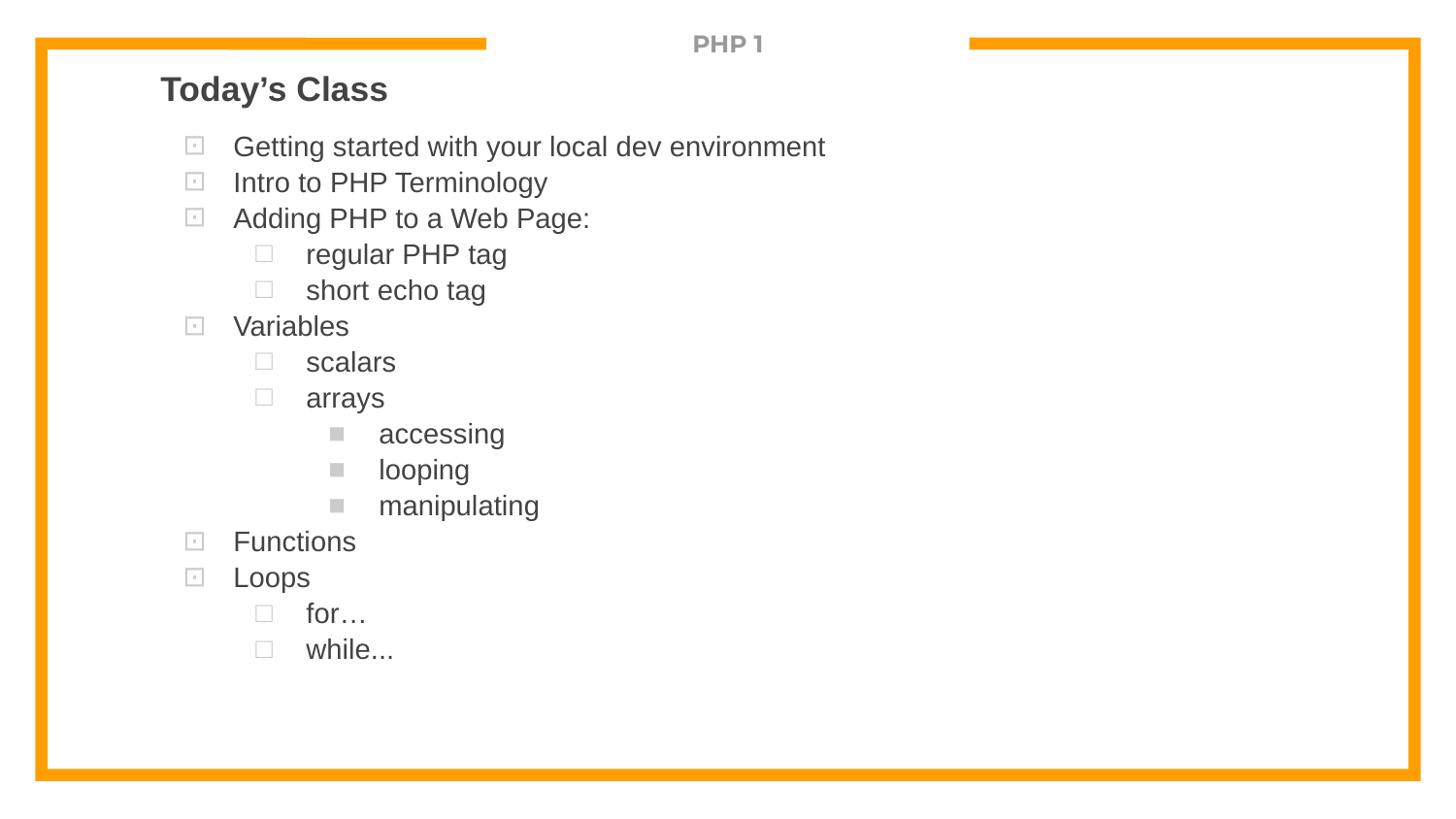

# PHP 1
Today’s Class
Getting started with your local dev environment
Intro to PHP Terminology
Adding PHP to a Web Page:
regular PHP tag
short echo tag
Variables
scalars
arrays
accessing
looping
manipulating
Functions
Loops
for…
while...